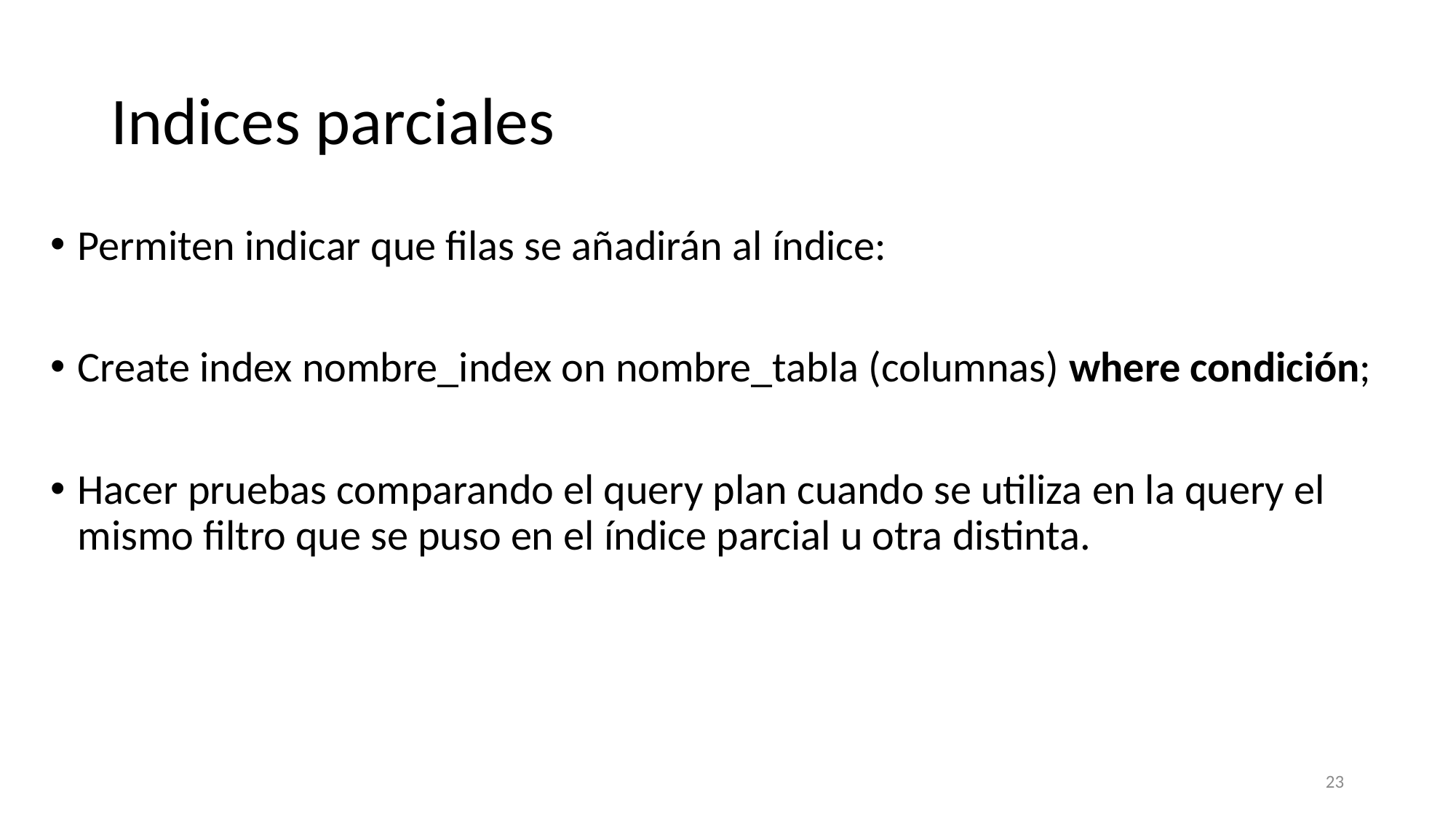

# Indices parciales
Permiten indicar que filas se añadirán al índice:

Create index nombre_index on nombre_tabla (columnas) where condición;

Hacer pruebas comparando el query plan cuando se utiliza en la query el mismo filtro que se puso en el índice parcial u otra distinta.

23